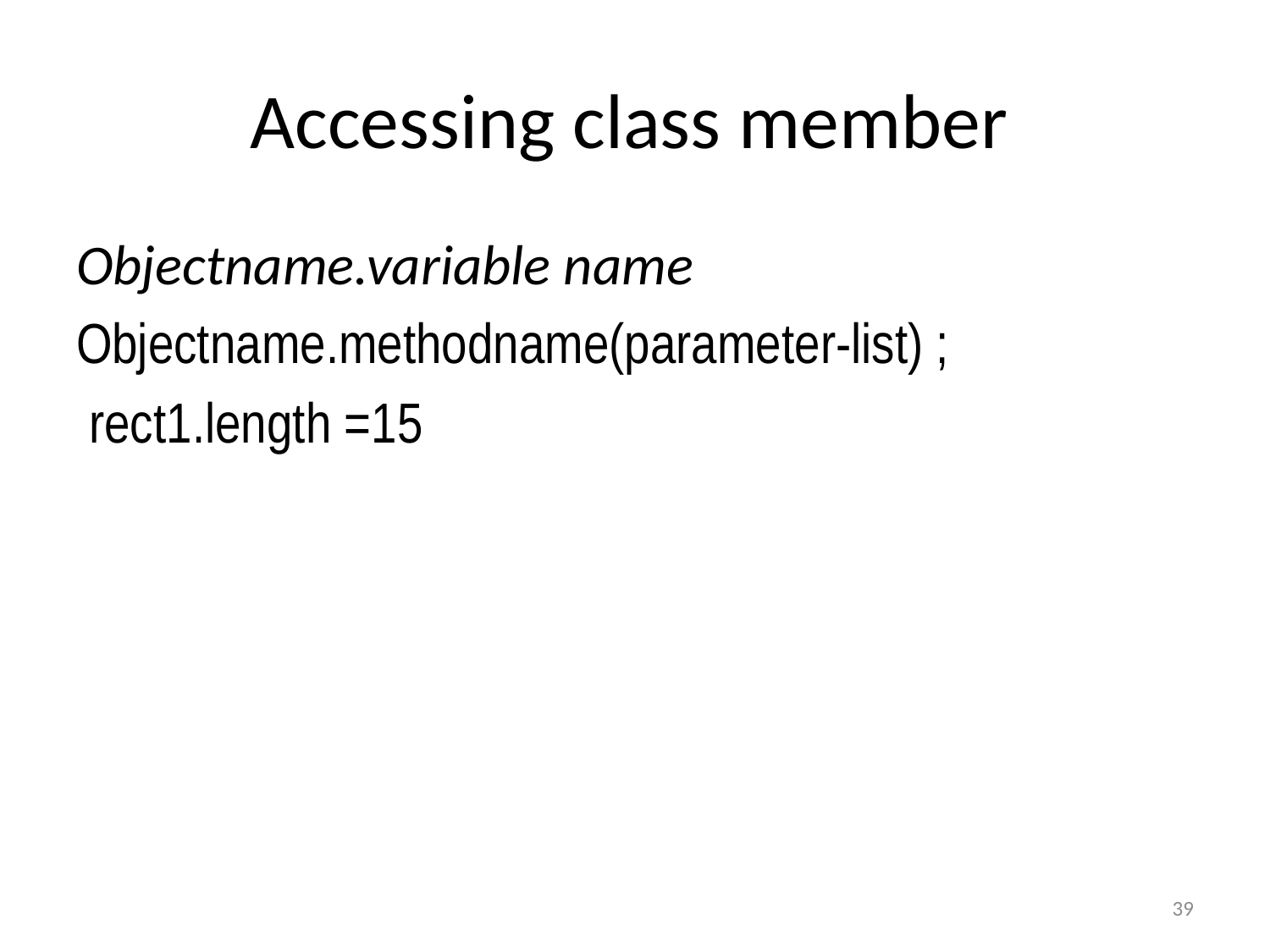

# Accessing class member
Objectname.variable name
Objectname.methodname(parameter-list) ;
 rect1.length =15
39